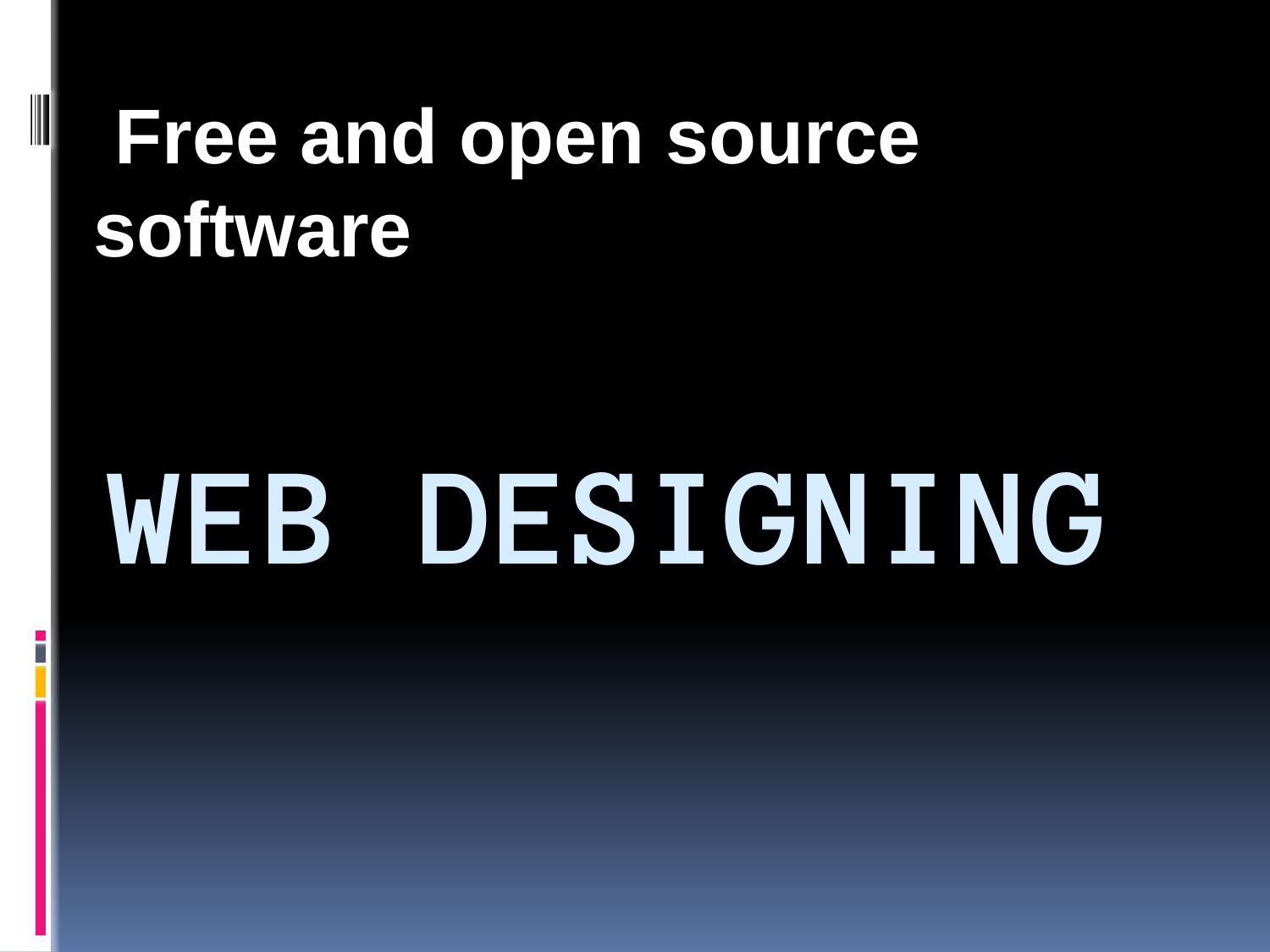

Free and open source software
# Web designing